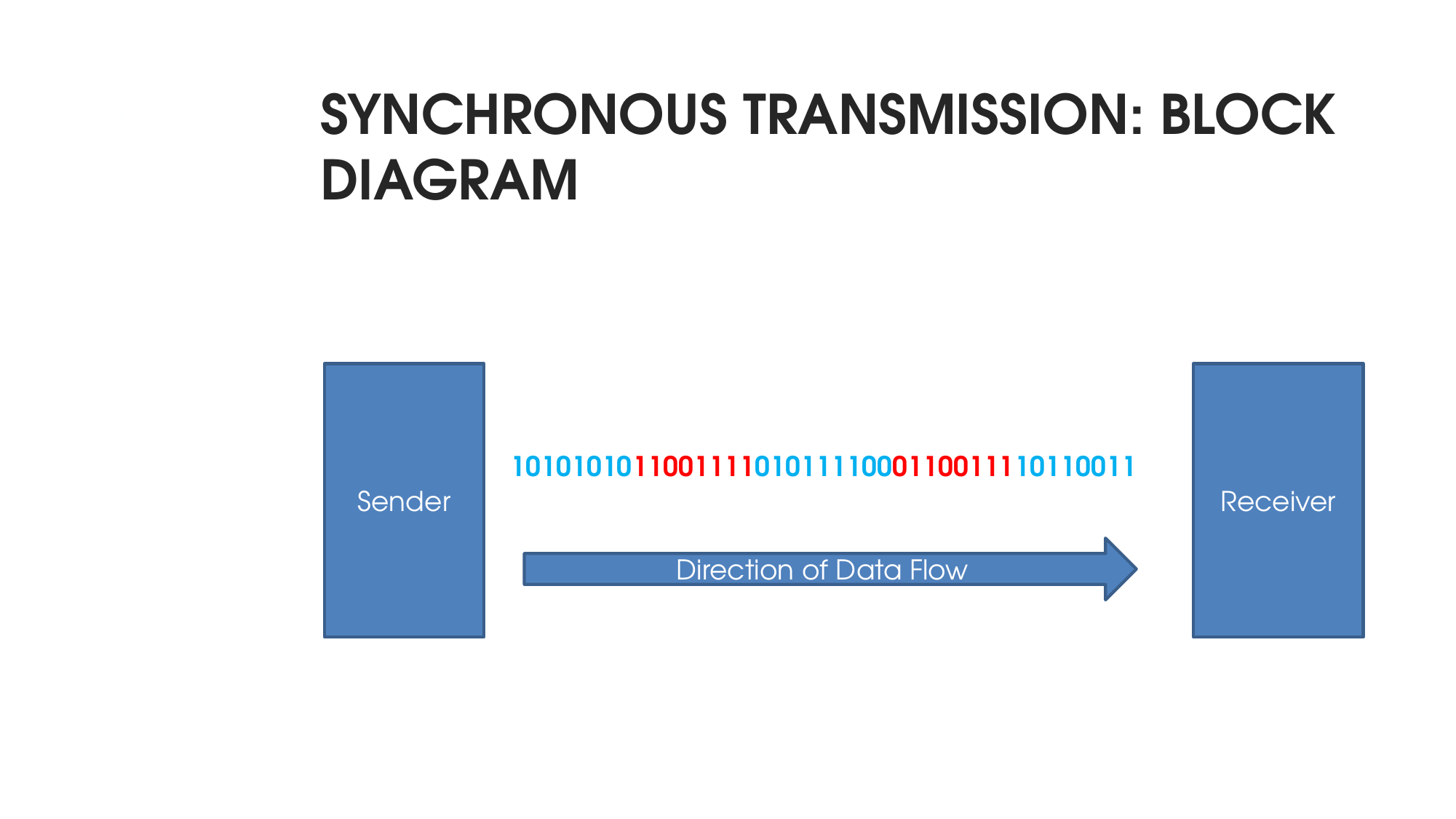

SYNCHRONOUS TRANSMISSION: BLOCK DIAGRAM
17

Sender
Receiver
10101010110011110101111000110011110110011
Direction of Data Flow